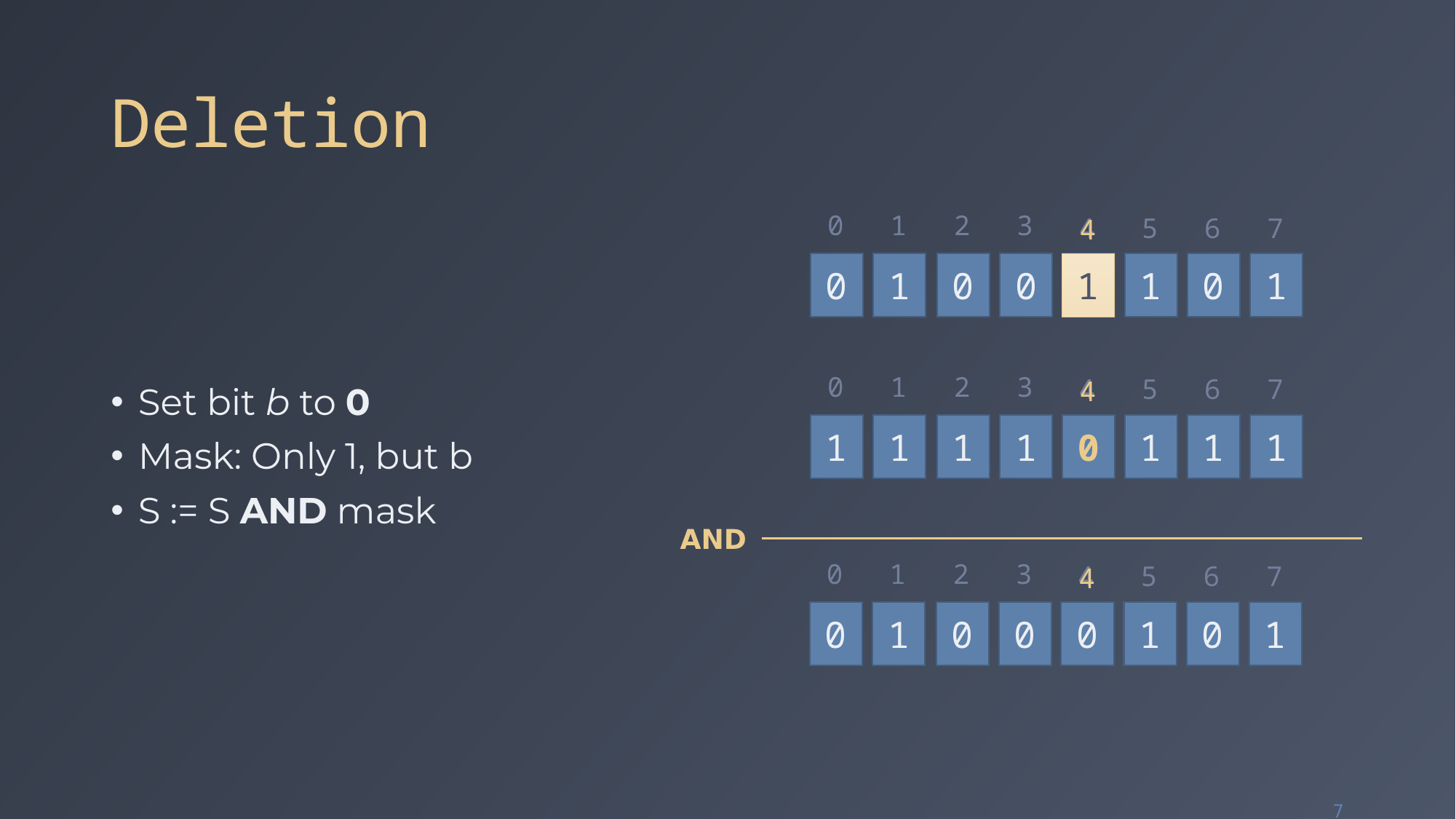

# Deletion
0
1
2
3
4
5
6
7
4
Set bit b to 0
Mask: Only 1, but b
S := S AND mask

0
1
0
0
0
1
1
0
1
0
1
2
3
4
5
6
7
4
1
1
1
1
0
1
1
1
AND
0
1
2
3
4
5
6
7
4
0
1
0
0
0
1
0
1
7